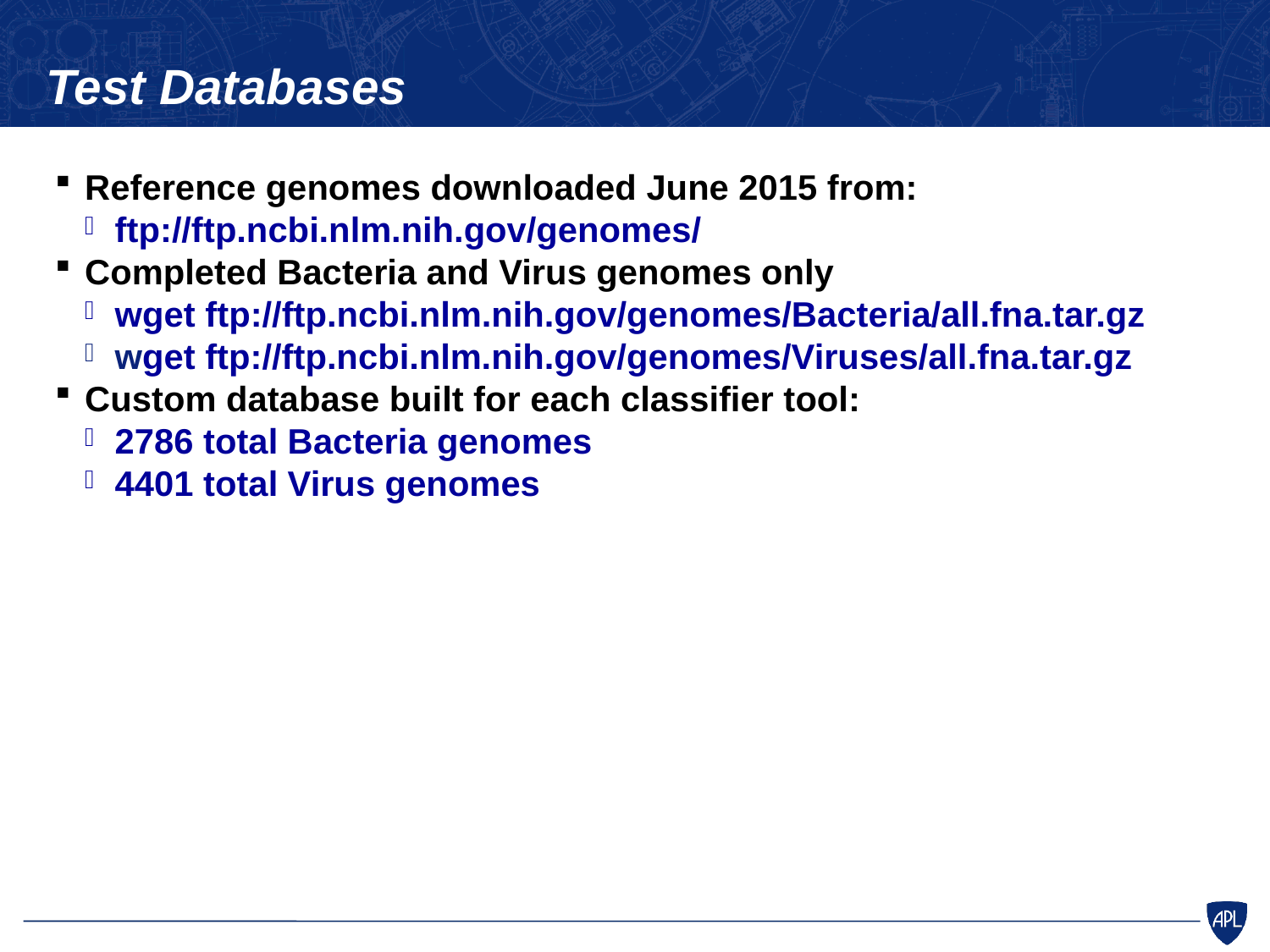

Test Databases
Reference genomes downloaded June 2015 from:
ftp://ftp.ncbi.nlm.nih.gov/genomes/
Completed Bacteria and Virus genomes only
wget ftp://ftp.ncbi.nlm.nih.gov/genomes/Bacteria/all.fna.tar.gz
wget ftp://ftp.ncbi.nlm.nih.gov/genomes/Viruses/all.fna.tar.gz
Custom database built for each classifier tool:
2786 total Bacteria genomes
4401 total Virus genomes